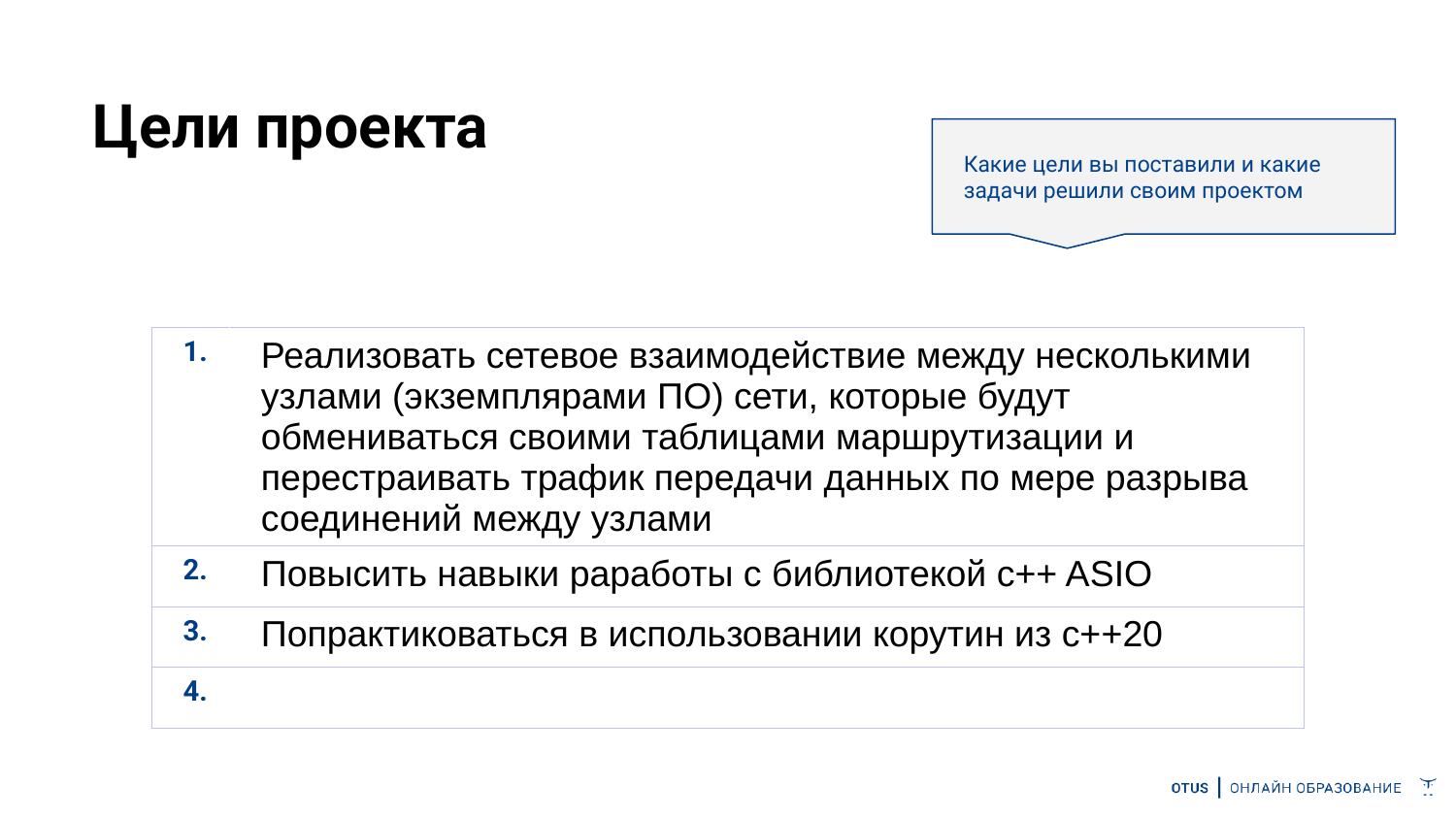

Цели проекта
Какие цели вы поставили и какие задачи решили своим проектом
| 1. | Реализовать сетевое взаимодействие между несколькими узлами (экземплярами ПО) сети, которые будут обмениваться своими таблицами маршрутизации и перестраивать трафик передачи данных по мере разрыва соединений между узлами |
| --- | --- |
| 2. | Повысить навыки раработы с библиотекой c++ ASIO |
| 3. | Попрактиковаться в использовании корутин из c++20 |
| 4. |  |